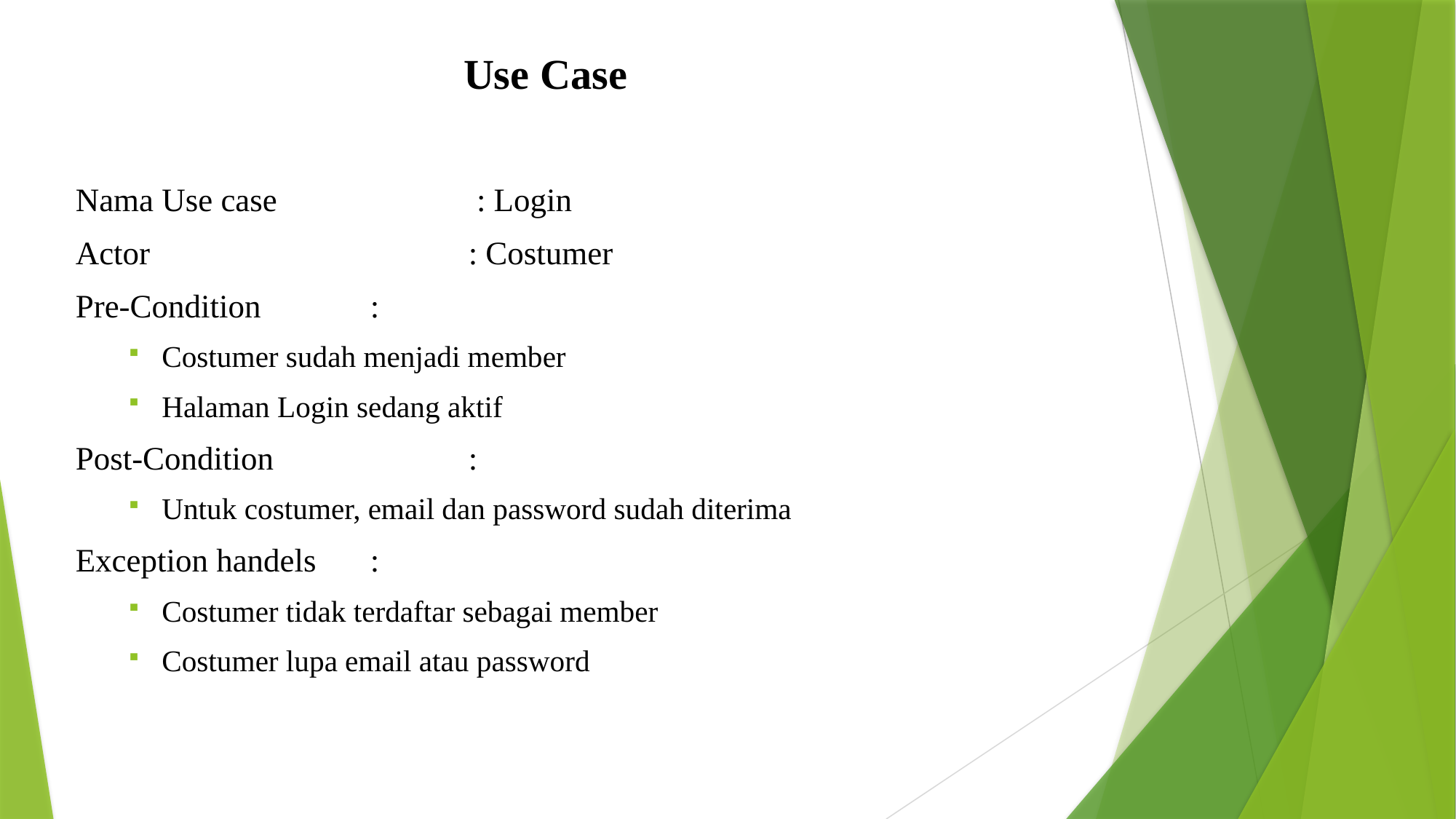

Use Case
Nama Use case		 : Login
Actor				: Costumer
Pre-Condition		:
Costumer sudah menjadi member
Halaman Login sedang aktif
Post-Condition		:
Untuk costumer, email dan password sudah diterima
Exception handels	:
Costumer tidak terdaftar sebagai member
Costumer lupa email atau password